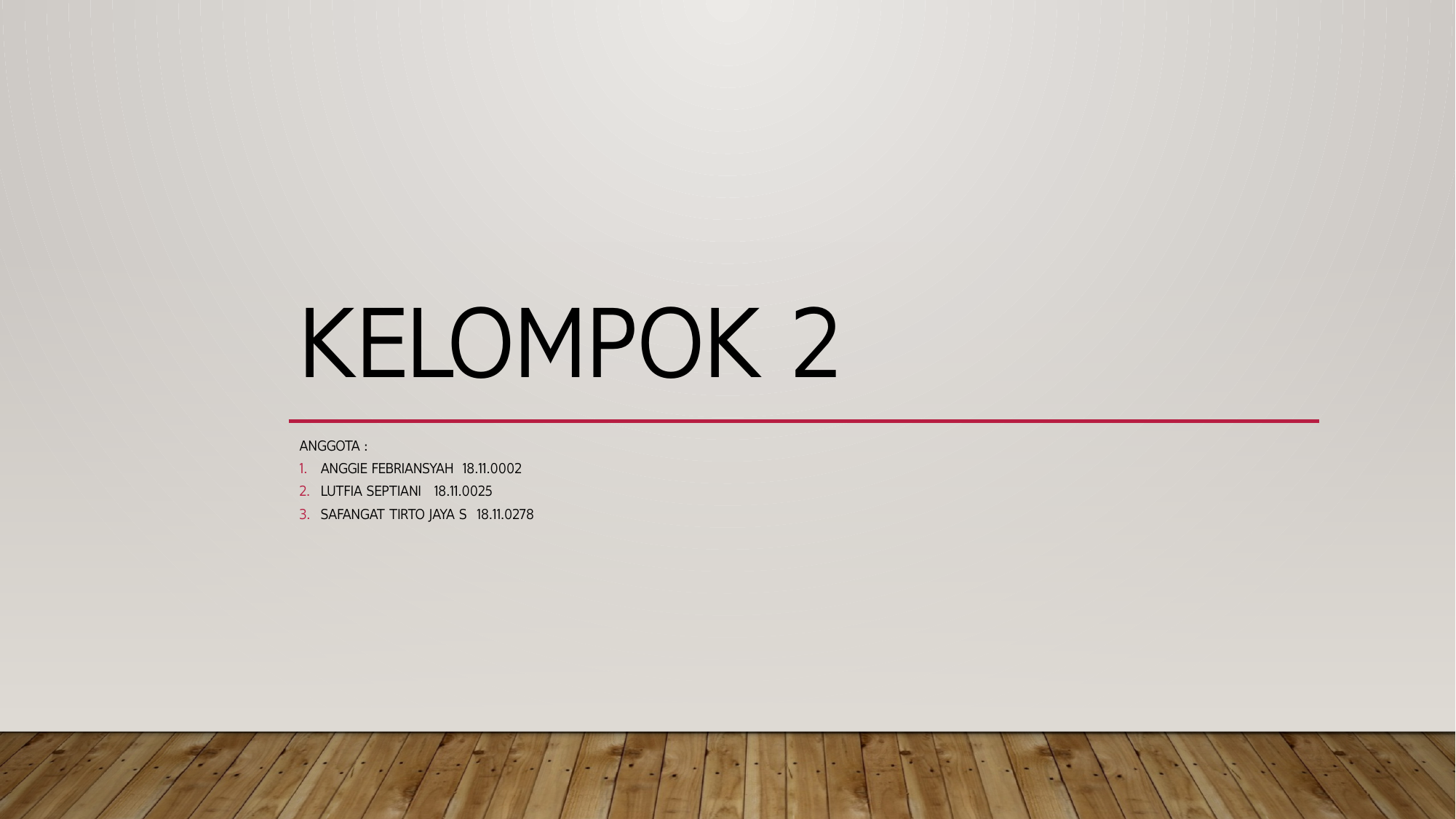

# Kelompok 2
Anggota :
Anggie Febriansyah  			18.11.0002
Lutfia Septiani				18.11.0025
Safangat Tirto Jaya S			18.11.0278